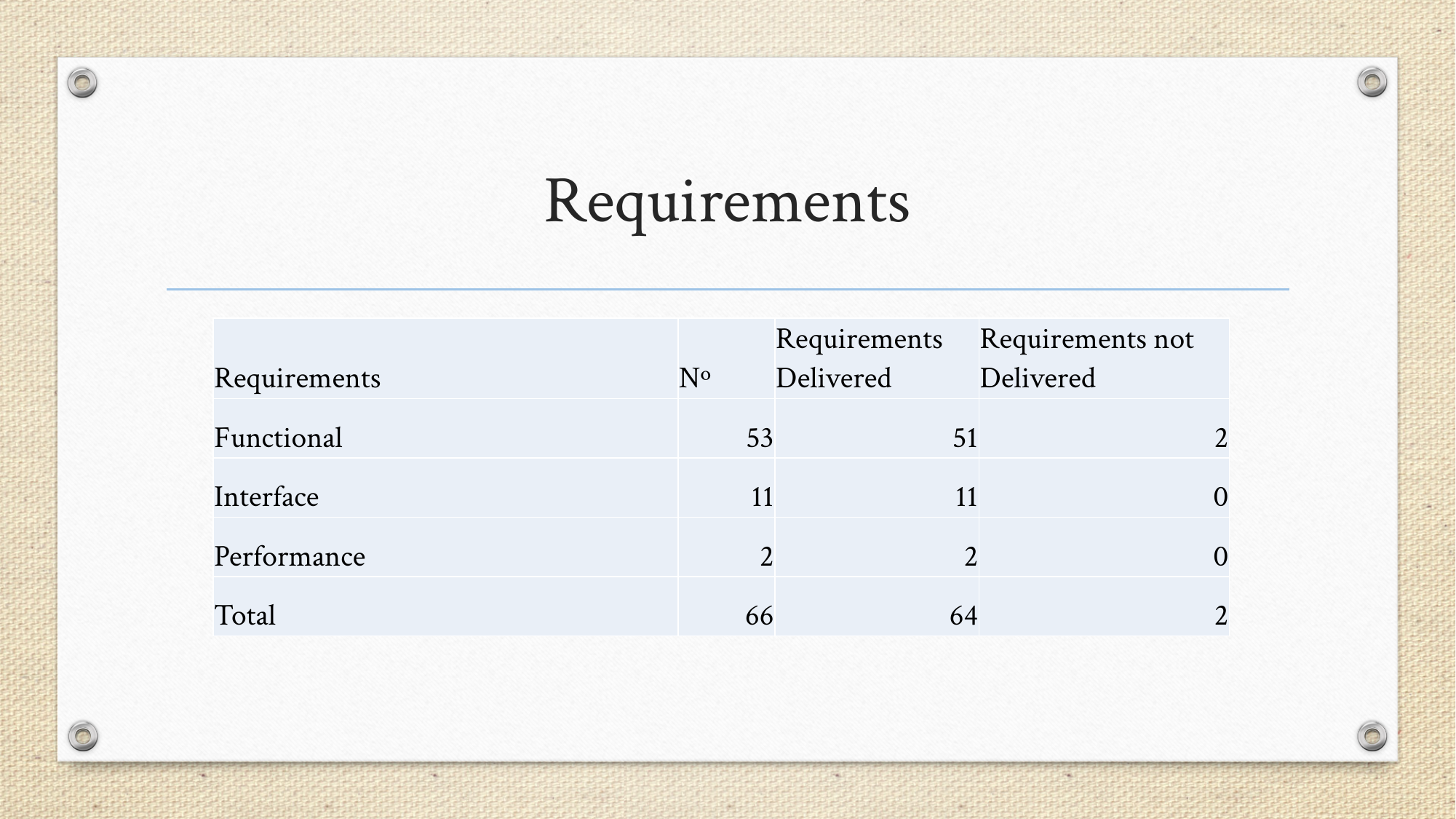

# Requirements
| Requirements | Nº | Requirements Delivered | Requirements not Delivered |
| --- | --- | --- | --- |
| Functional | 53 | 51 | 2 |
| Interface | 11 | 11 | 0 |
| Performance | 2 | 2 | 0 |
| Total | 66 | 64 | 2 |